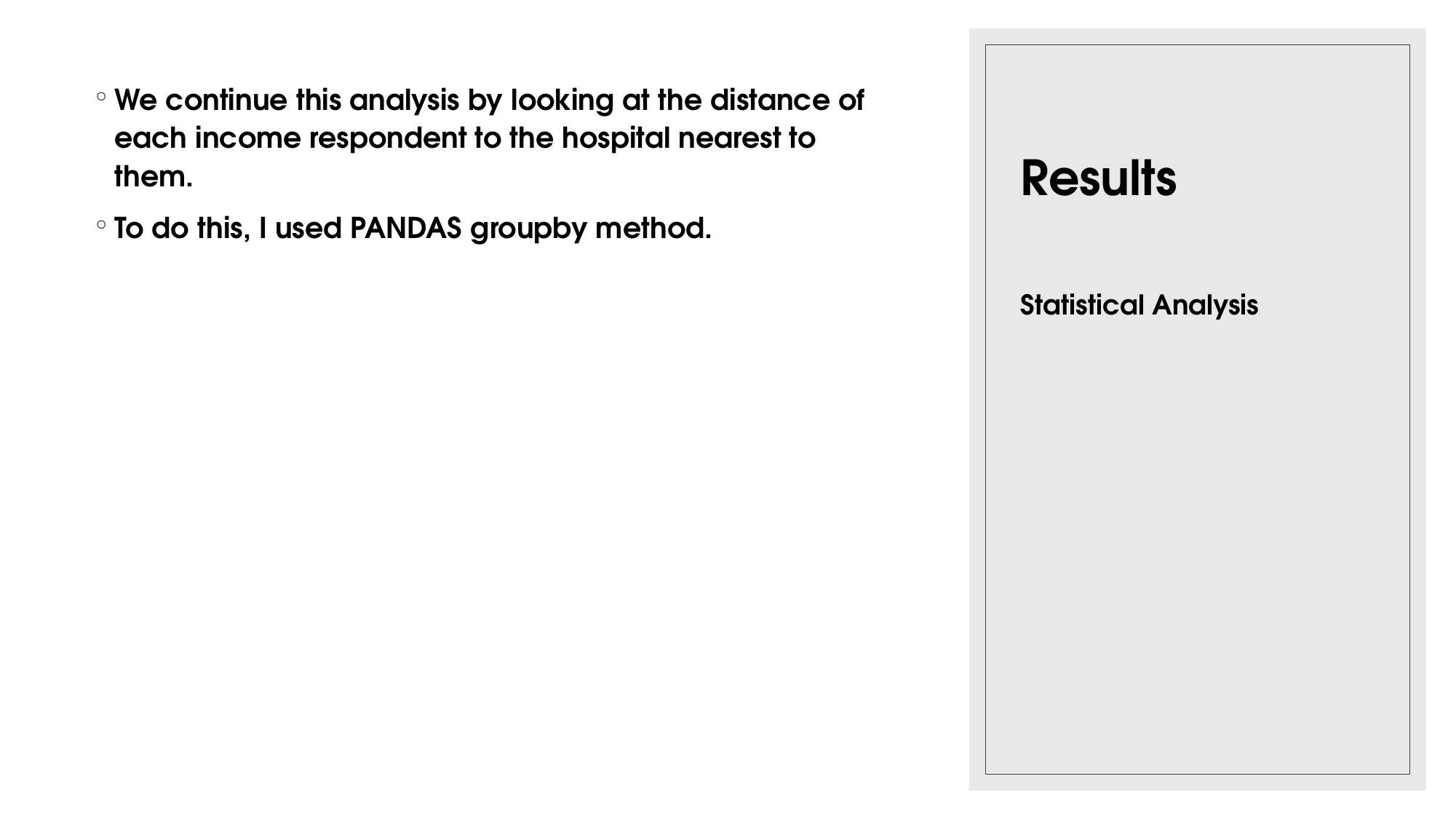

# Results
We continue this analysis by looking at the distance of each income respondent to the hospital nearest to them.
To do this, I used PANDAS groupby method.

Statistical Analysis